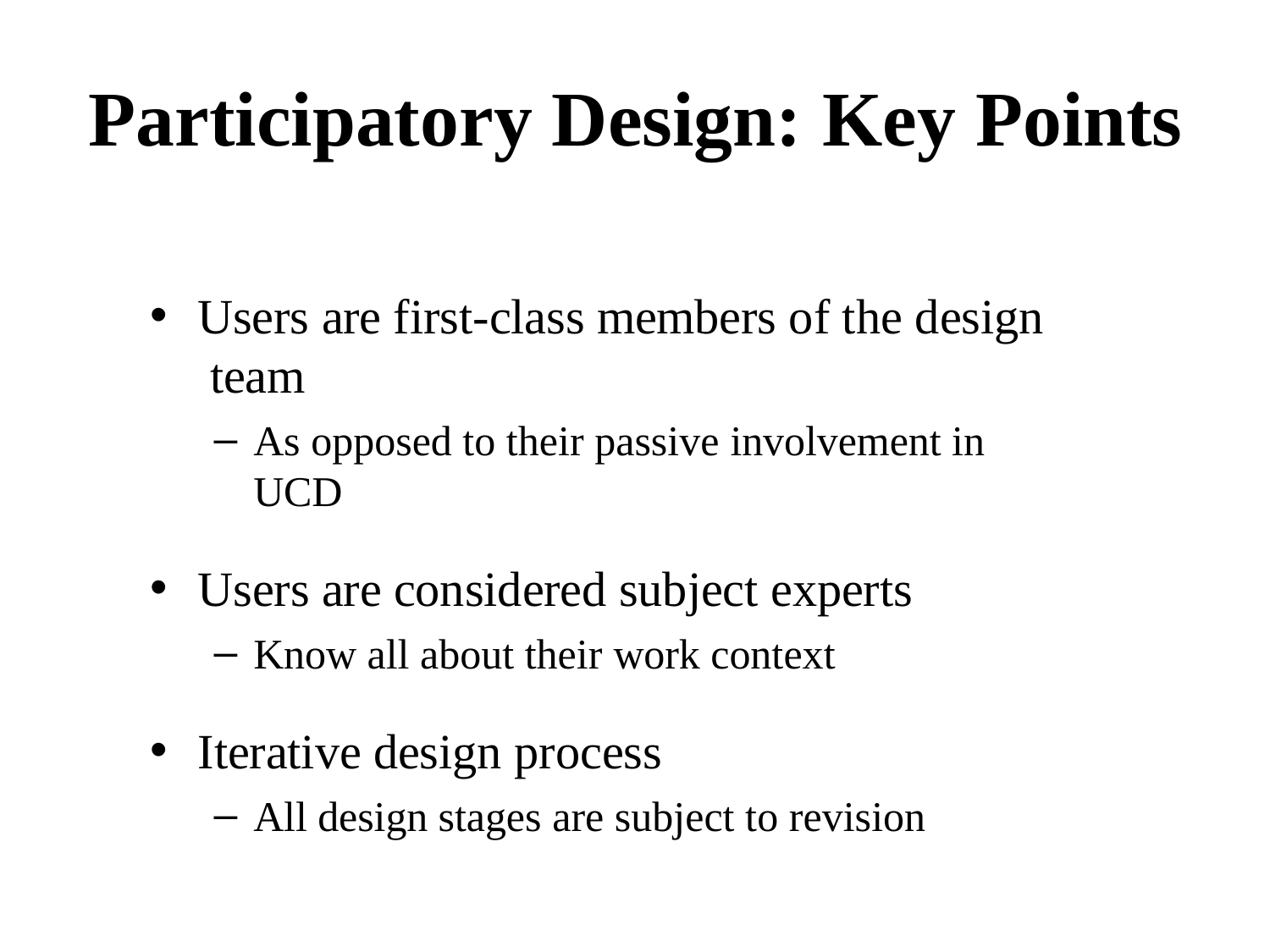

# Participatory Design: Key Points
Users are first-class members of the design  team
As opposed to their passive involvement in UCD
Users are considered subject experts
Know all about their work context
Iterative design process
All design stages are subject to revision